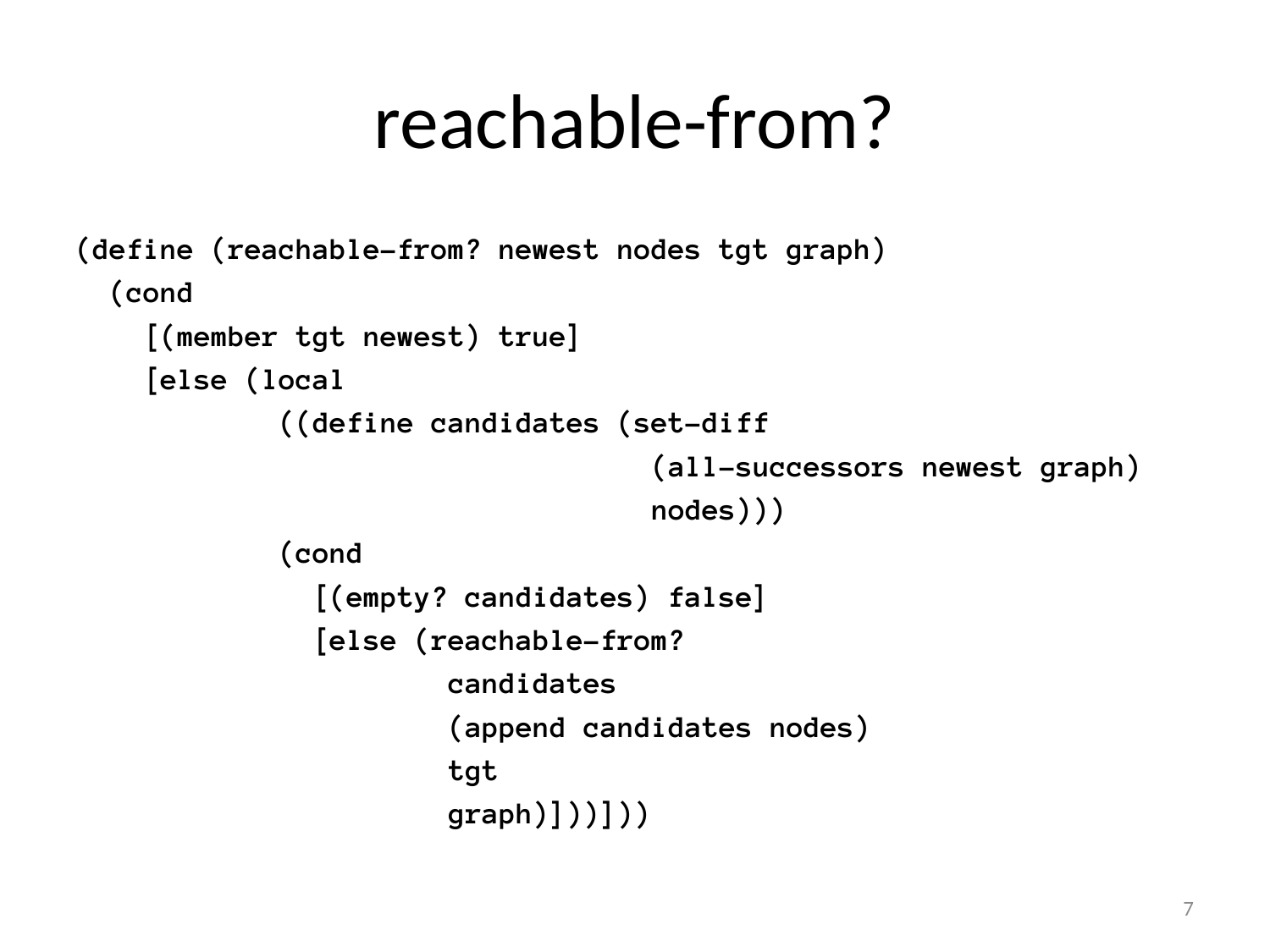

# reachable-from?
(define (reachable-from? newest nodes tgt graph)
  (cond
    [(member tgt newest) true]
    [else (local
            ((define candidates (set-diff
                                  (all-successors newest graph)
                                  nodes)))
            (cond
              [(empty? candidates) false]
              [else (reachable-from?
                      candidates
                      (append candidates nodes)
                      tgt
                      graph)]))]))
7